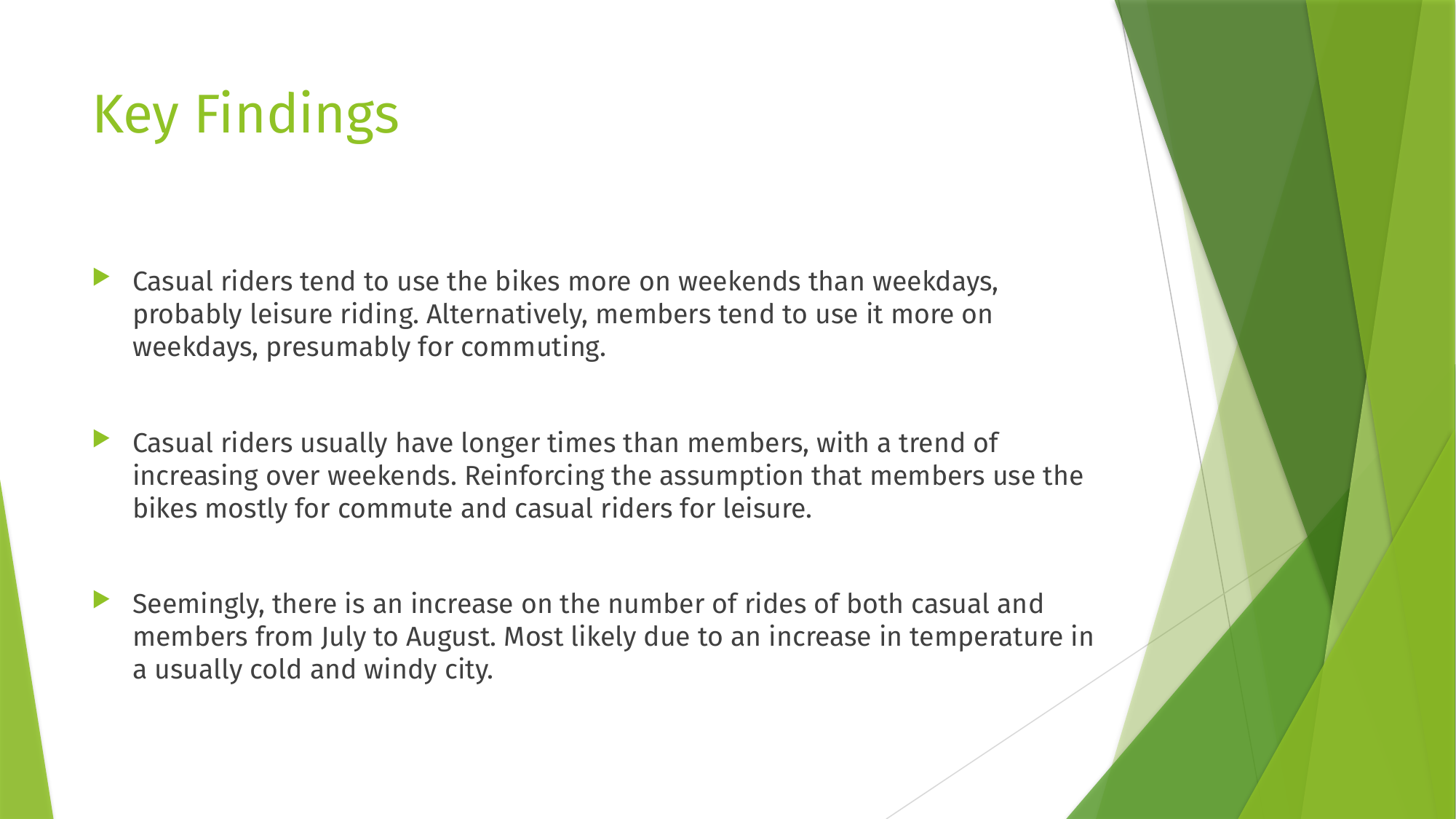

# Key Findings
Casual riders tend to use the bikes more on weekends than weekdays, probably leisure riding. Alternatively, members tend to use it more on weekdays, presumably for commuting.

Casual riders usually have longer times than members, with a trend of increasing over weekends. Reinforcing the assumption that members use the bikes mostly for commute and casual riders for leisure.

Seemingly, there is an increase on the number of rides of both casual and members from July to August. Most likely due to an increase in temperature in a usually cold and windy city.